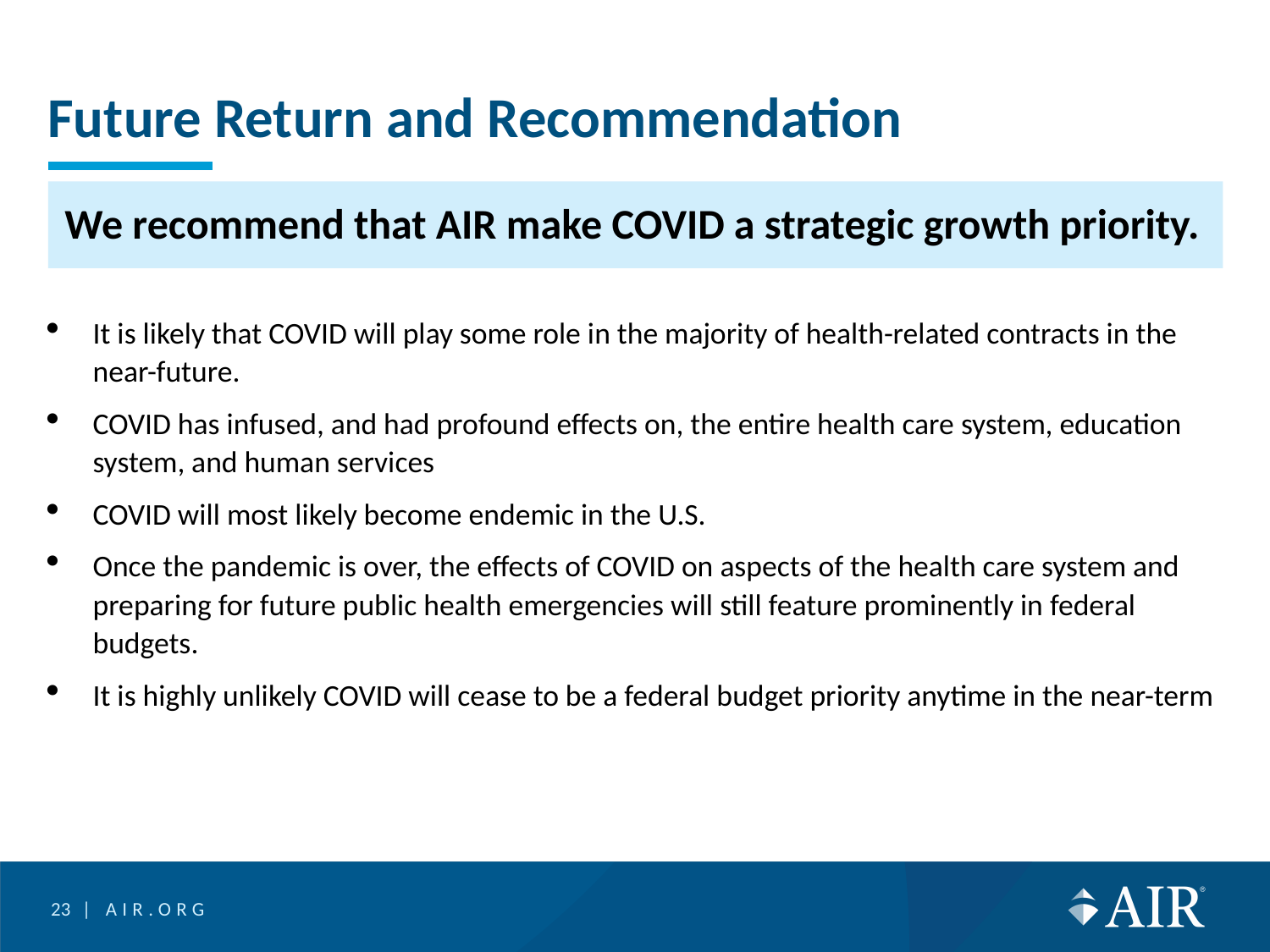

# Future Return and Recommendation
We recommend that AIR make COVID a strategic growth priority.
It is likely that COVID will play some role in the majority of health-related contracts in the near-future.
COVID has infused, and had profound effects on, the entire health care system, education system, and human services
COVID will most likely become endemic in the U.S.
Once the pandemic is over, the effects of COVID on aspects of the health care system and preparing for future public health emergencies will still feature prominently in federal budgets.
It is highly unlikely COVID will cease to be a federal budget priority anytime in the near-term

23